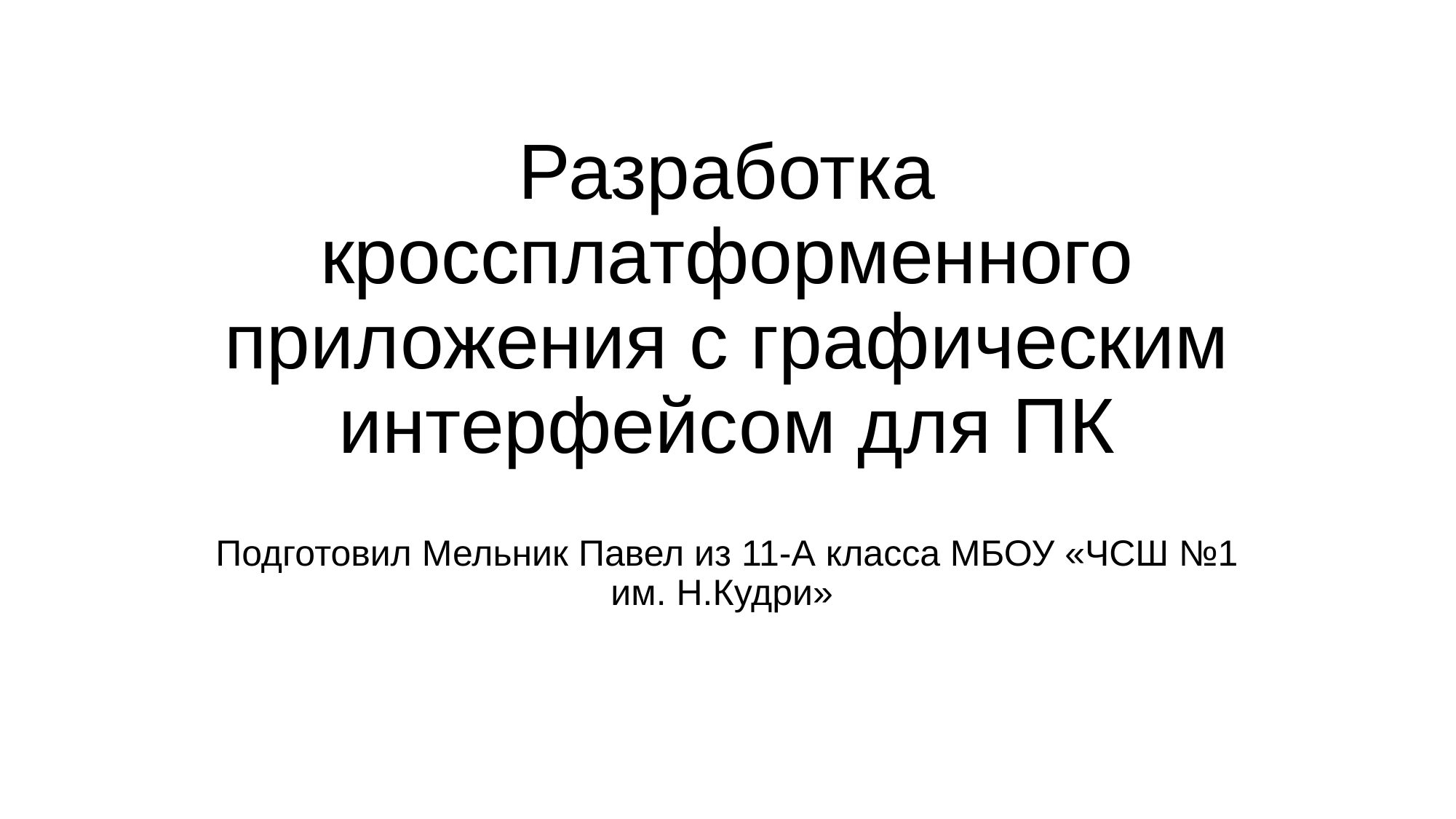

# Разработка кроссплатформенного приложения с графическим интерфейсом для ПК
Подготовил Мельник Павел из 11-А класса МБОУ «ЧСШ №1 им. Н.Кудри»